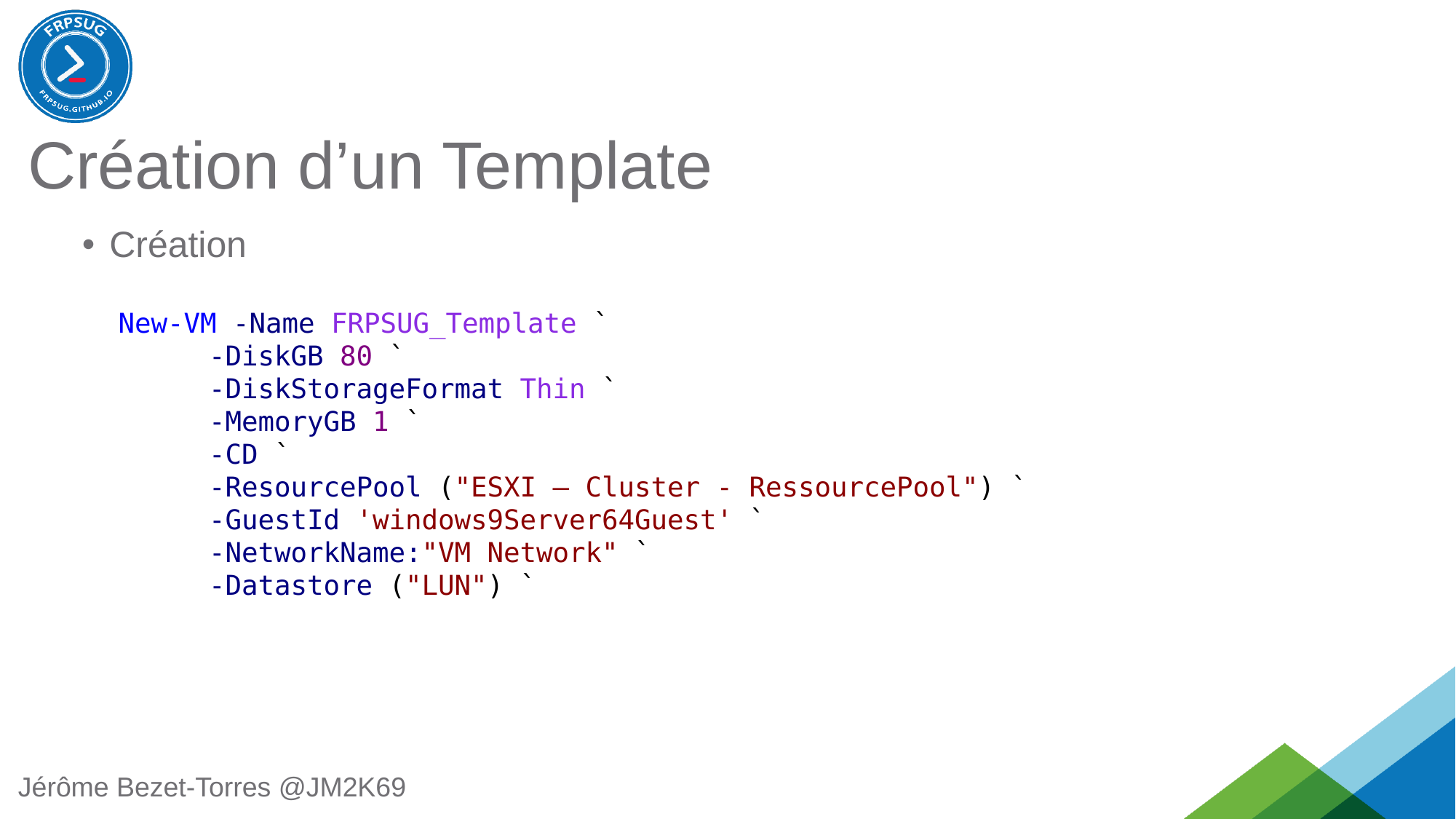

Création d’un Template
Création

 New-VM -Name FRPSUG_Template `
      -DiskGB 80 `
      -DiskStorageFormat Thin `
      -MemoryGB 1 `
      -CD `
      -ResourcePool ("ESXI – Cluster - RessourcePool") `
      -GuestId 'windows9Server64Guest' `
      -NetworkName:"VM Network" `
      -Datastore ("LUN") `